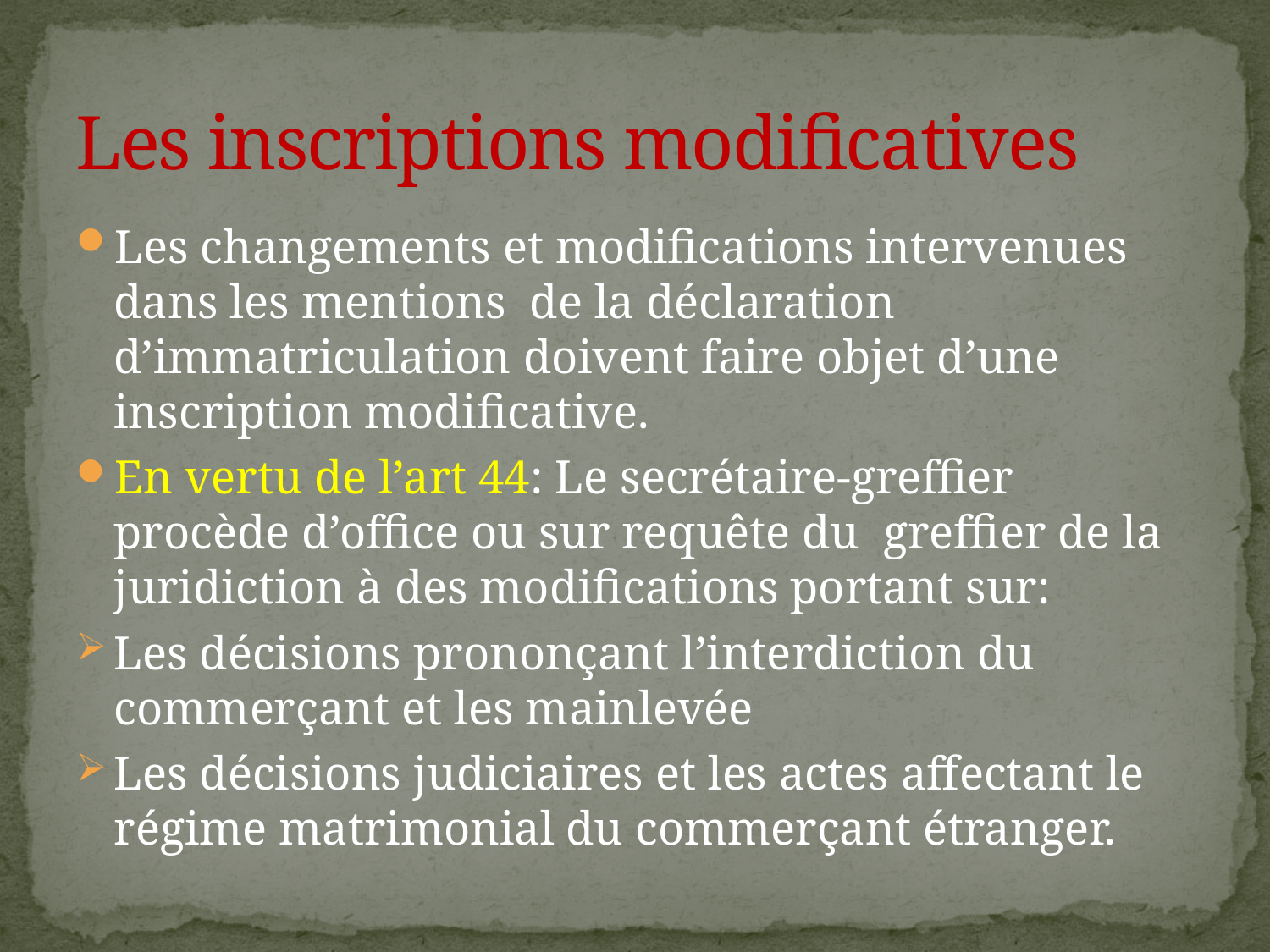

# Les inscriptions modificatives
Les changements et modifications intervenues dans les mentions  de la déclaration d’immatriculation doivent faire objet d’une inscription modificative.
En vertu de l’art 44: Le secrétaire-greffier procède d’office ou sur requête du  greffier de la juridiction à des modifications portant sur:
Les décisions prononçant l’interdiction du commerçant et les mainlevée
Les décisions judiciaires et les actes affectant le régime matrimonial du commerçant étranger.